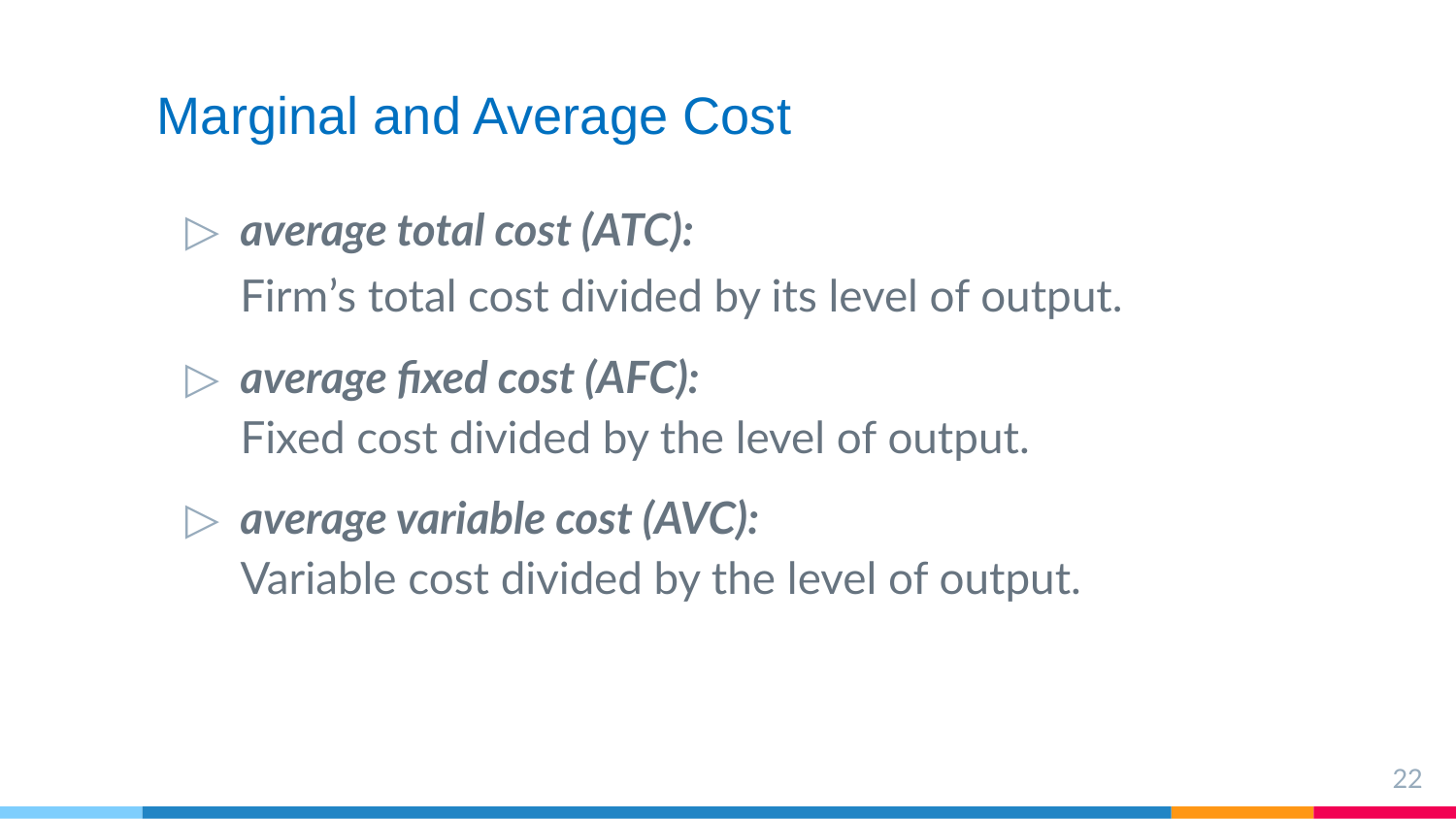

# Marginal and Average Cost
average total cost (ATC):
	Firm’s total cost divided by its level of output.

average fixed cost (AFC):
Fixed cost divided by the level of output.

average variable cost (AVC):
Variable cost divided by the level of output.
22